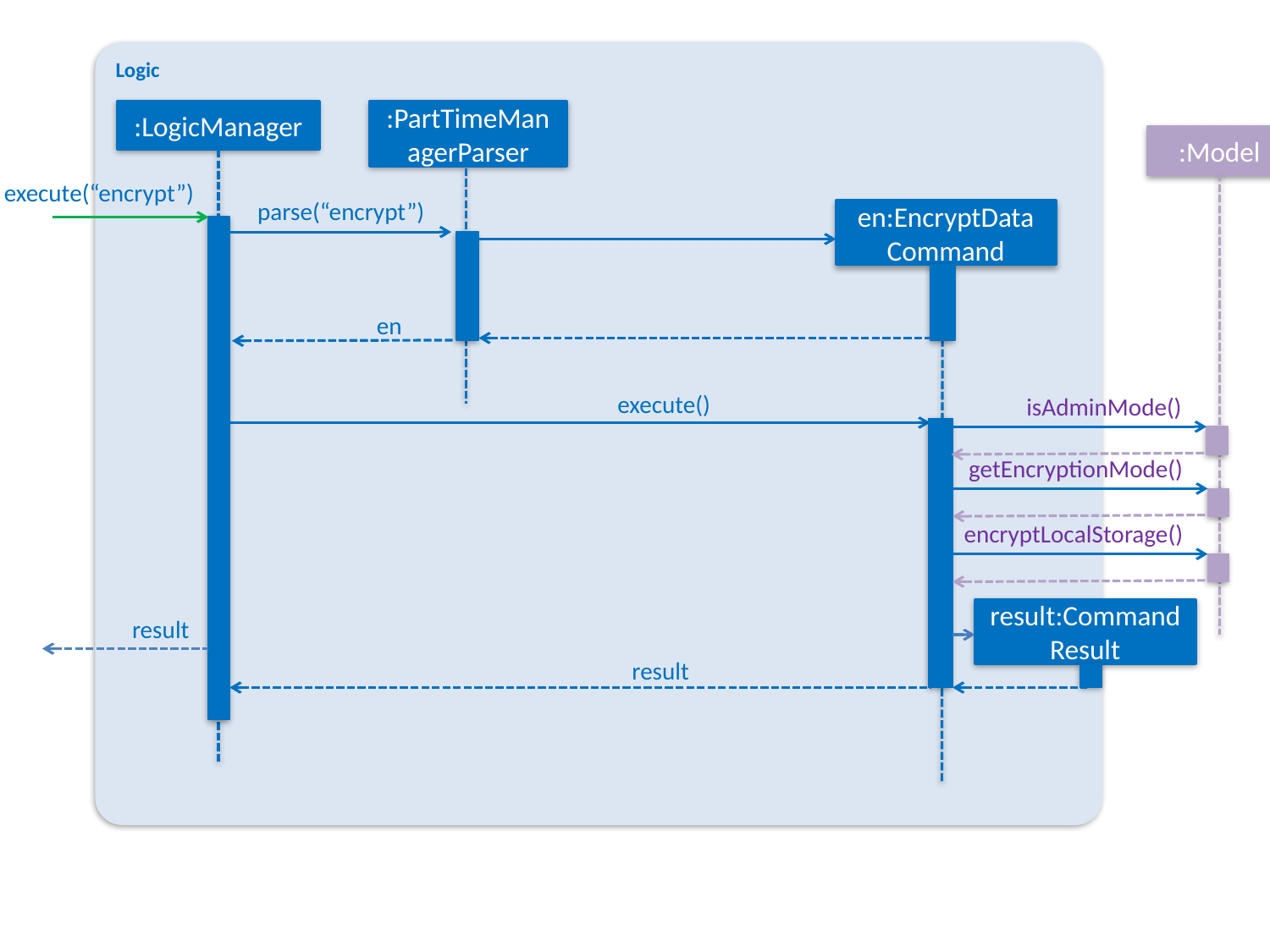

Logic
:LogicManager
:PartTimeManagerParser
:Model
execute(“encrypt”)
parse(“encrypt”)
en:EncryptData
Command

en
execute()
isAdminMode()

getEncryptionMode()

encryptLocalStorage()

result:Command Result
result
result